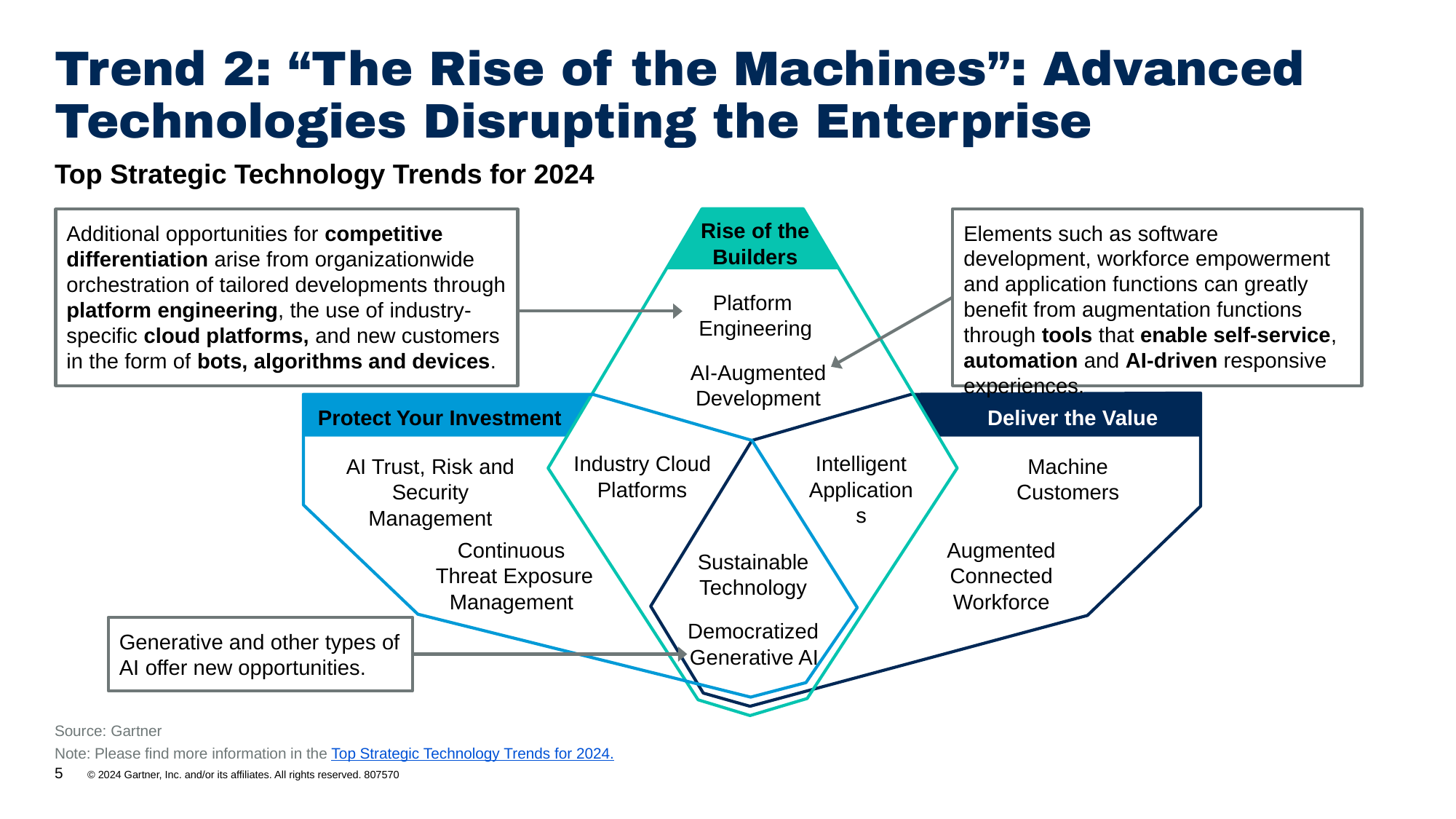

# Trend 2: “The Rise of the Machines”: Advanced Technologies Disrupting the Enterprise
Top Strategic Technology Trends for 2024

Rise of the Builders
Platform
Engineering
AI-Augmented Development

Protect Your Investment
Deliver the Value
Industry Cloud Platforms
Intelligent Applications
AI Trust, Risk and Security Management
Machine Customers
Continuous
Threat Exposure Management
Augmented Connected Workforce
Sustainable Technology
Democratized Generative AI
Elements such as software development, workforce empowerment and application functions can greatly benefit from augmentation functions through tools that enable self-service, automation and AI-driven responsive experiences.
Additional opportunities for competitive differentiation arise from organizationwide orchestration of tailored developments through platform engineering, the use of industry-specific cloud platforms, and new customers in the form of bots, algorithms and devices.
Generative and other types of AI offer new opportunities.
Source: Gartner
Note: Please find more information in the Top Strategic Technology Trends for 2024.